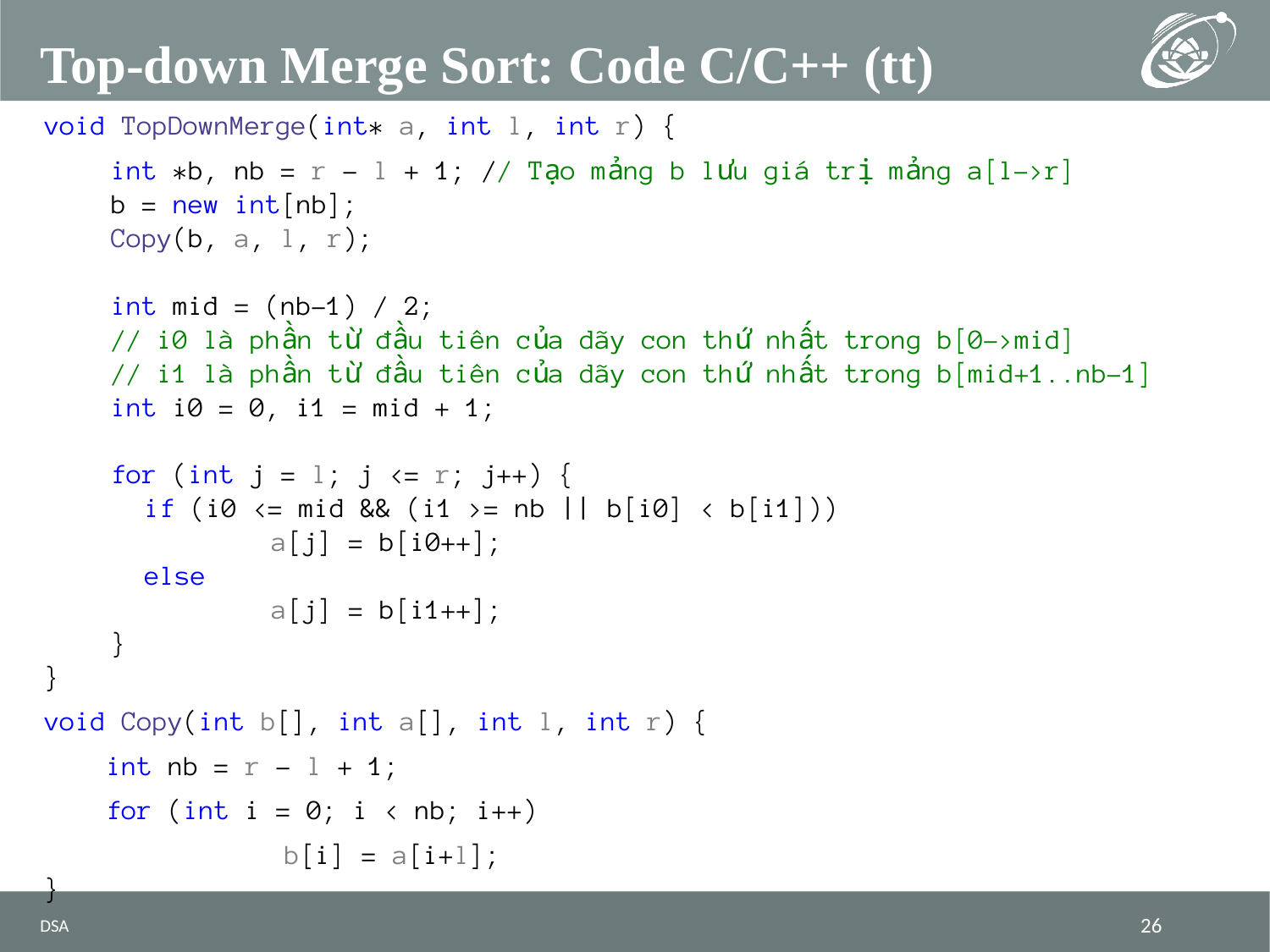

# Top-down Merge Sort: Code C/C++ (tt)
void TopDownMerge(int* a, int l, int r) {
int *b, nb = r - l + 1; // Tạo mảng b lưu giá trị mảng a[l->r]
b = new int[nb];
Copy(b, a, l, r);

int mid = (nb-1) / 2;
// i0 là phần từ đầu tiên của dãy con thứ nhất trong b[0->mid]
// i1 là phần từ đầu tiên của dãy con thứ nhất trong b[mid+1..nb-1]
int i0 = 0, i1 = mid + 1;

for (int j = l; j <= r; j++) {
if (i0 <= mid && (i1 >= nb || b[i0] < b[i1]))
	a[j] = b[i0++];
else
	a[j] = b[i1++];
}
}
void Copy(int b[], int a[], int l, int r) {
    int nb = r - l + 1;
    for (int i = 0; i < nb; i++)
	   b[i] = a[i+l];
}

DSA
26